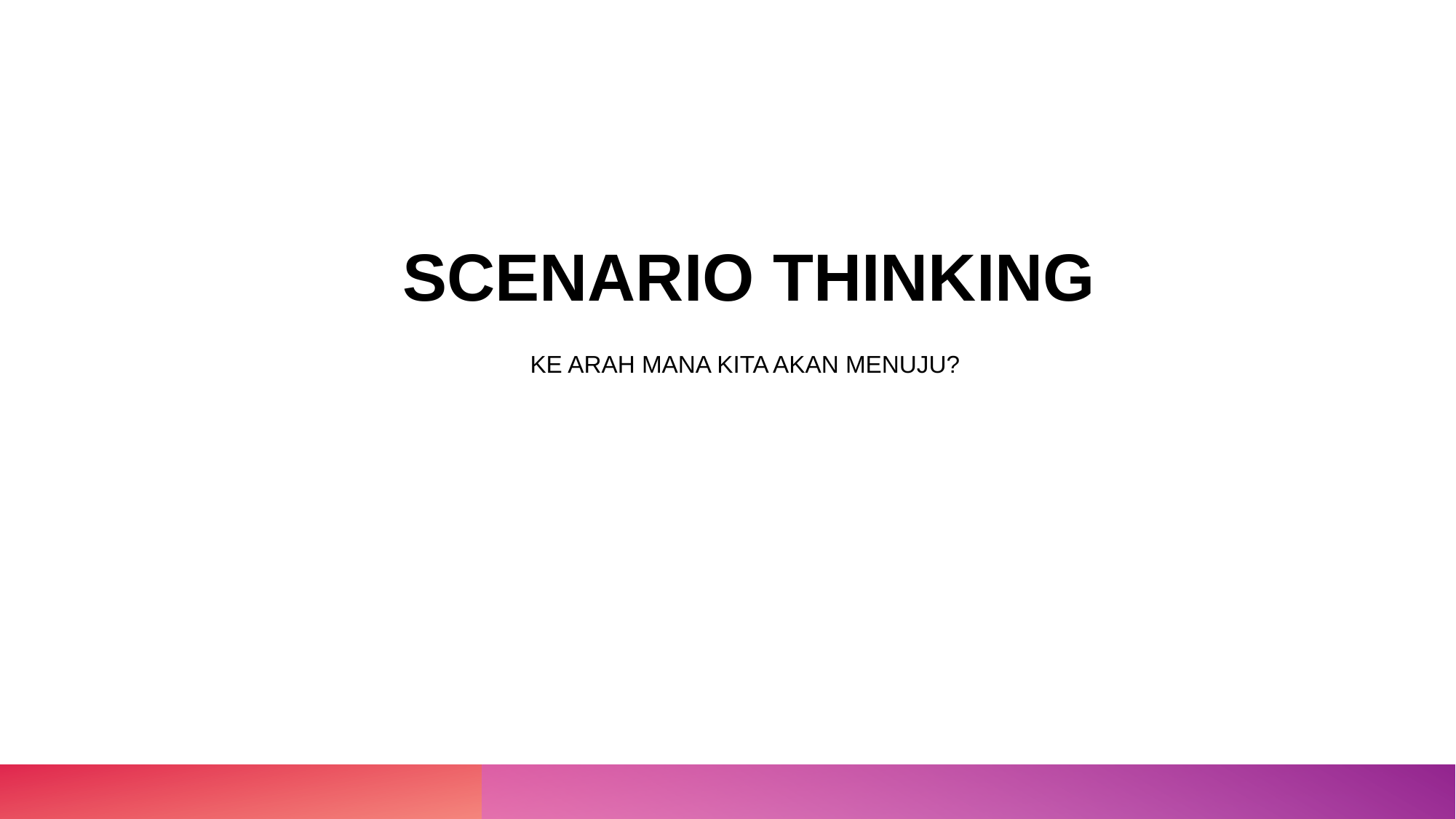

# SCENARIO THINKING
KE ARAH MANA KITA AKAN MENUJU?